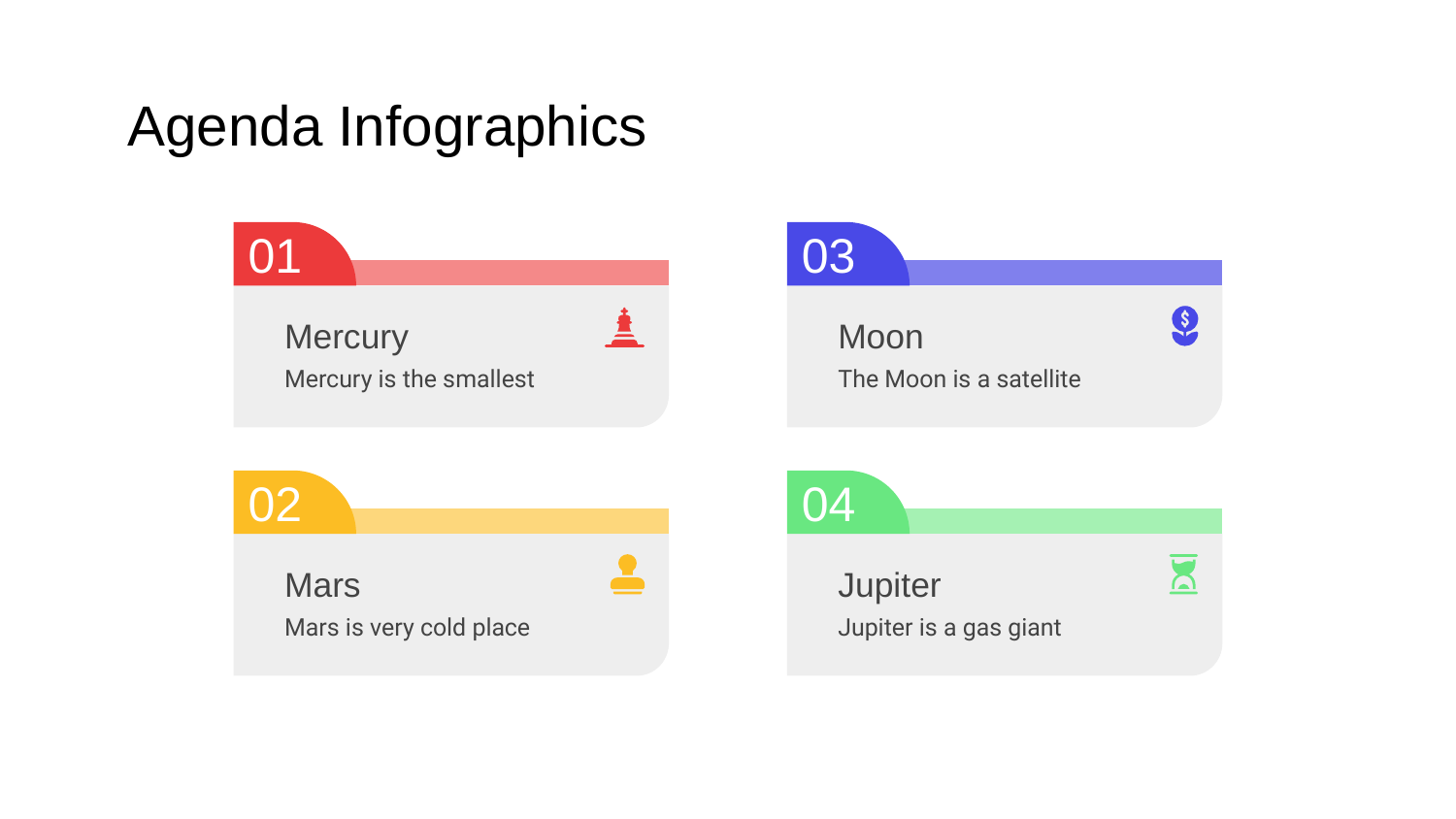

# Agenda Infographics
01

Mercury
Mercury is the smallest
03

Moon
The Moon is a satellite

04

Jupiter
Jupiter is a gas giant
02

Mars
Mars is very cold place